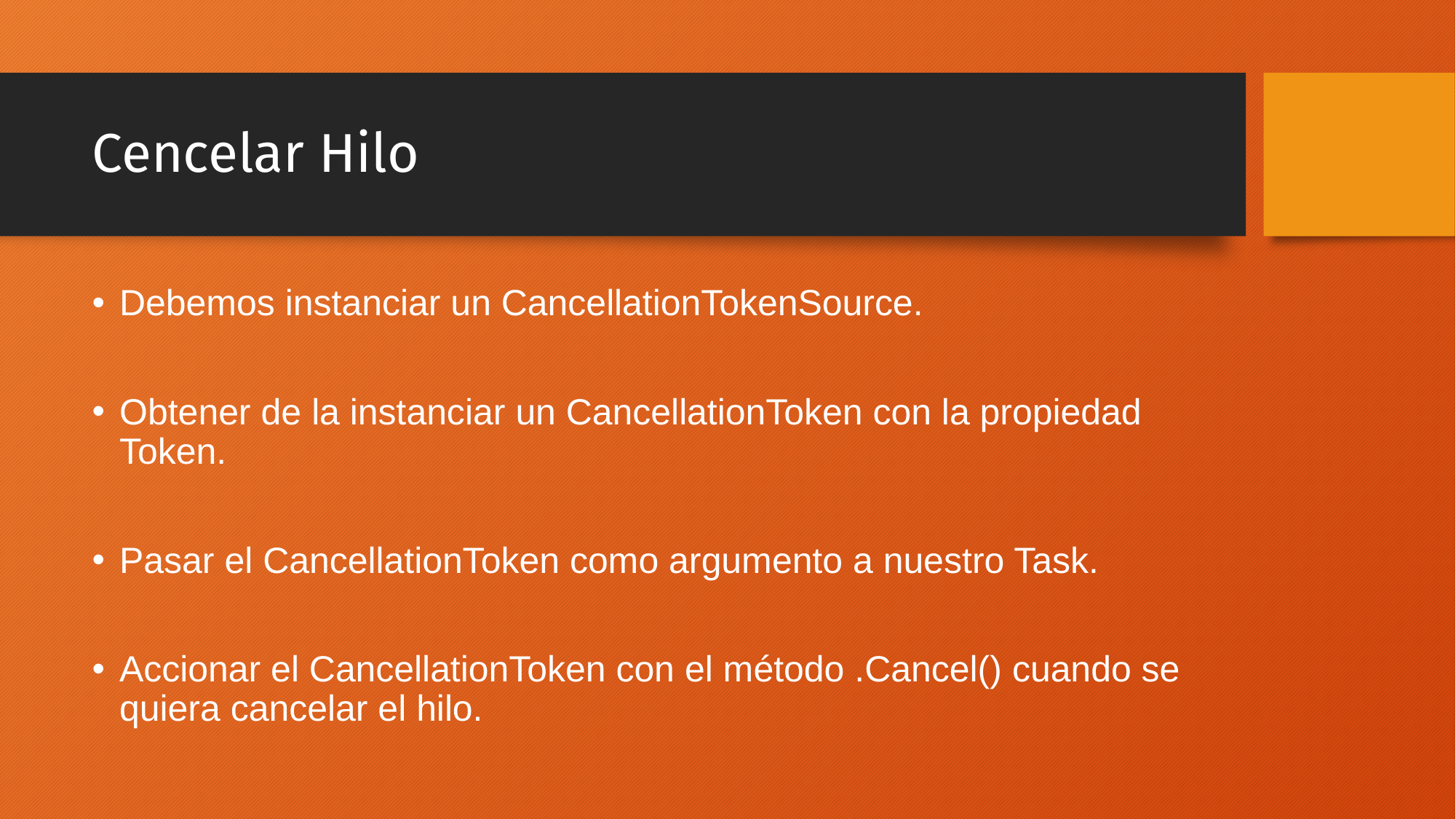

# Cencelar Hilo
Debemos instanciar un CancellationTokenSource.

Obtener de la instanciar un CancellationToken con la propiedad Token.

Pasar el CancellationToken como argumento a nuestro Task.

Accionar el CancellationToken con el método .Cancel() cuando se quiera cancelar el hilo.